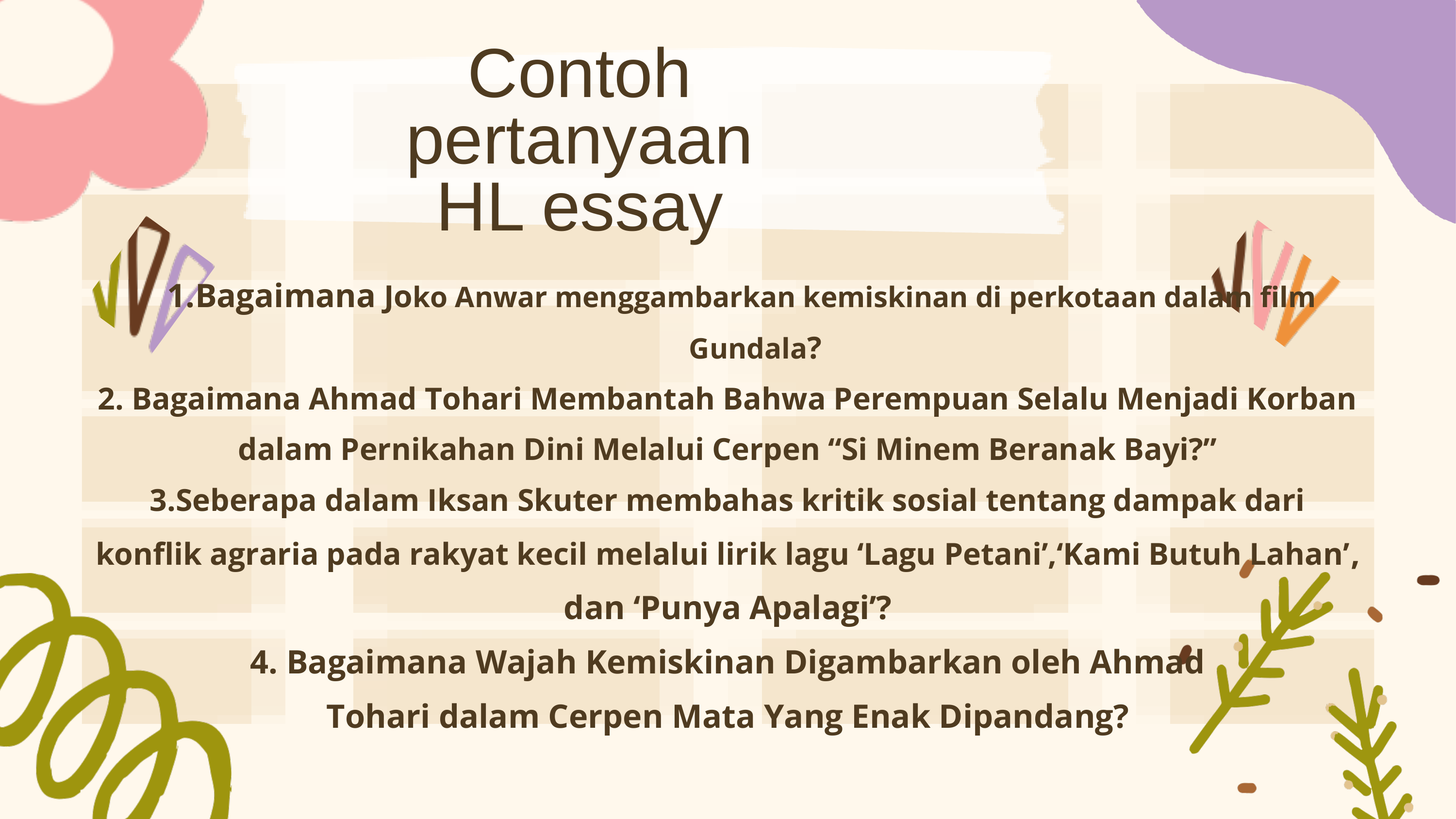

Contoh pertanyaan HL essay

Bagaimana Joko Anwar menggambarkan kemiskinan di perkotaan dalam film Gundala?
2. Bagaimana Ahmad Tohari Membantah Bahwa Perempuan Selalu Menjadi Korban dalam Pernikahan Dini Melalui Cerpen “Si Minem Beranak Bayi?”
3.Seberapa dalam Iksan Skuter membahas kritik sosial tentang dampak dari
konflik agraria pada rakyat kecil melalui lirik lagu ‘Lagu Petani’,‘Kami Butuh Lahan’, dan ‘Punya Apalagi’?
4. Bagaimana Wajah Kemiskinan Digambarkan oleh Ahmad
Tohari dalam Cerpen Mata Yang Enak Dipandang?